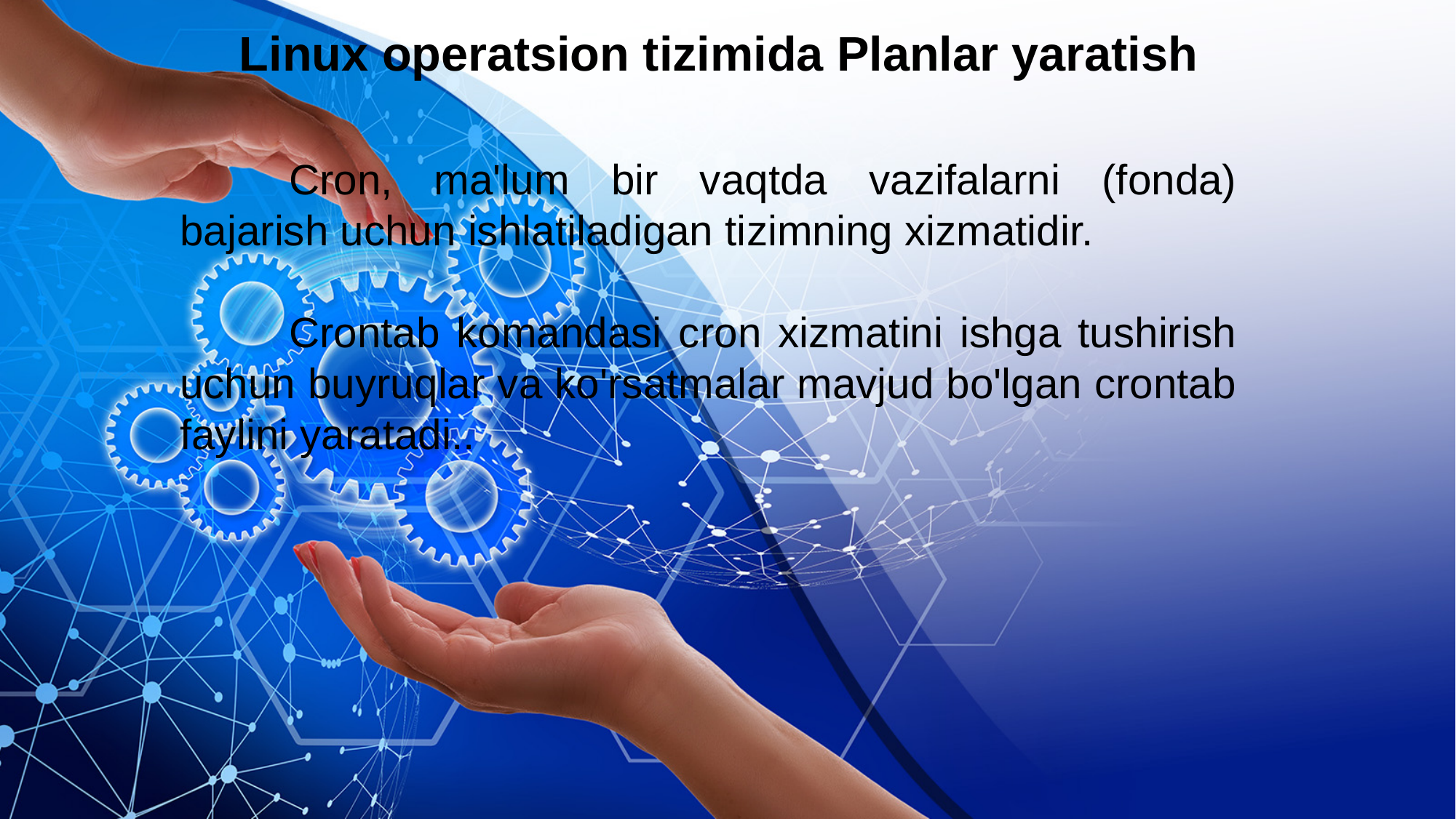

Linux operatsion tizimida Planlar yaratish
	Cron, ma'lum bir vaqtda vazifalarni (fonda) bajarish uchun ishlatiladigan tizimning xizmatidir.

	Crontab komandasi cron xizmatini ishga tushirish uchun buyruqlar va ko'rsatmalar mavjud bo'lgan crontab faylini yaratadi..